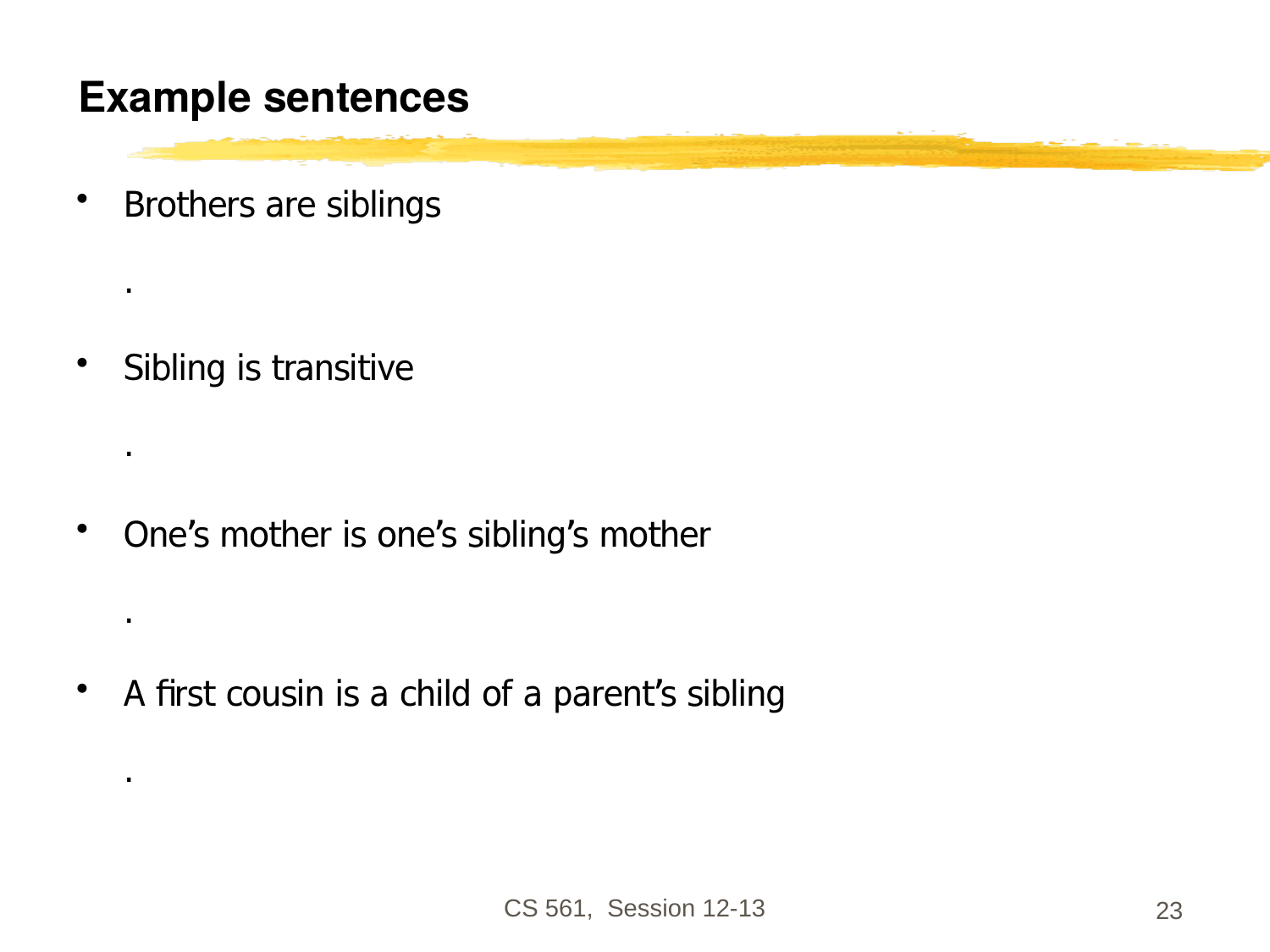

# Example sentences
Brothers are siblings
.
Sibling is transitive
.

One’s mother is one’s sibling’s mother
.
A first cousin is a child of a parent’s sibling
.

CS 561,  Session 12-13
23